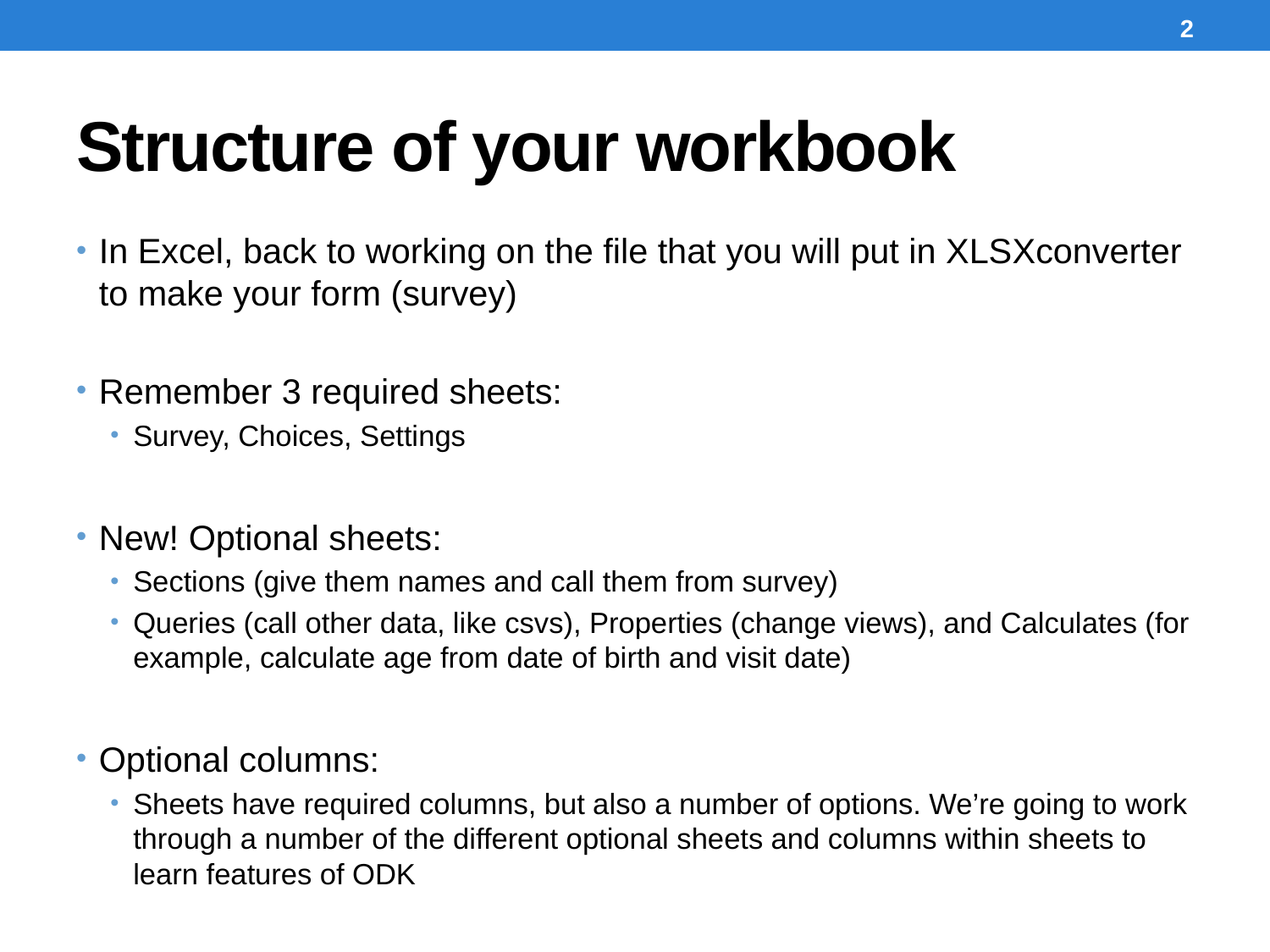

2
# Structure of your workbook
In Excel, back to working on the file that you will put in XLSXconverter to make your form (survey)

Remember 3 required sheets:
Survey, Choices, Settings

New! Optional sheets:
Sections (give them names and call them from survey)
Queries (call other data, like csvs), Properties (change views), and Calculates (for example, calculate age from date of birth and visit date)

Optional columns:
Sheets have required columns, but also a number of options. We’re going to work through a number of the different optional sheets and columns within sheets to learn features of ODK